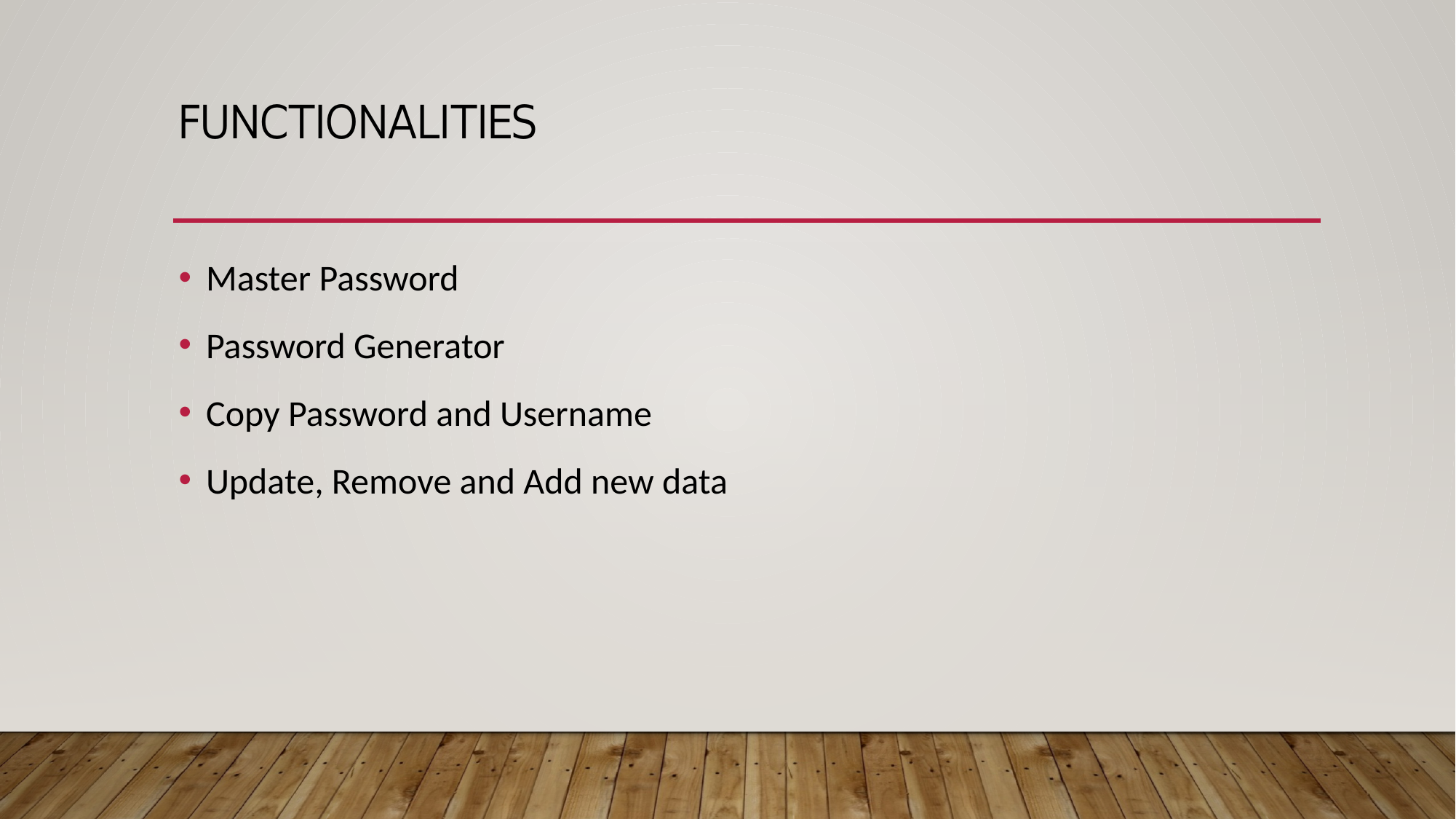

# Functionalities
Master Password
Password Generator
Copy Password and Username
Update, Remove and Add new data